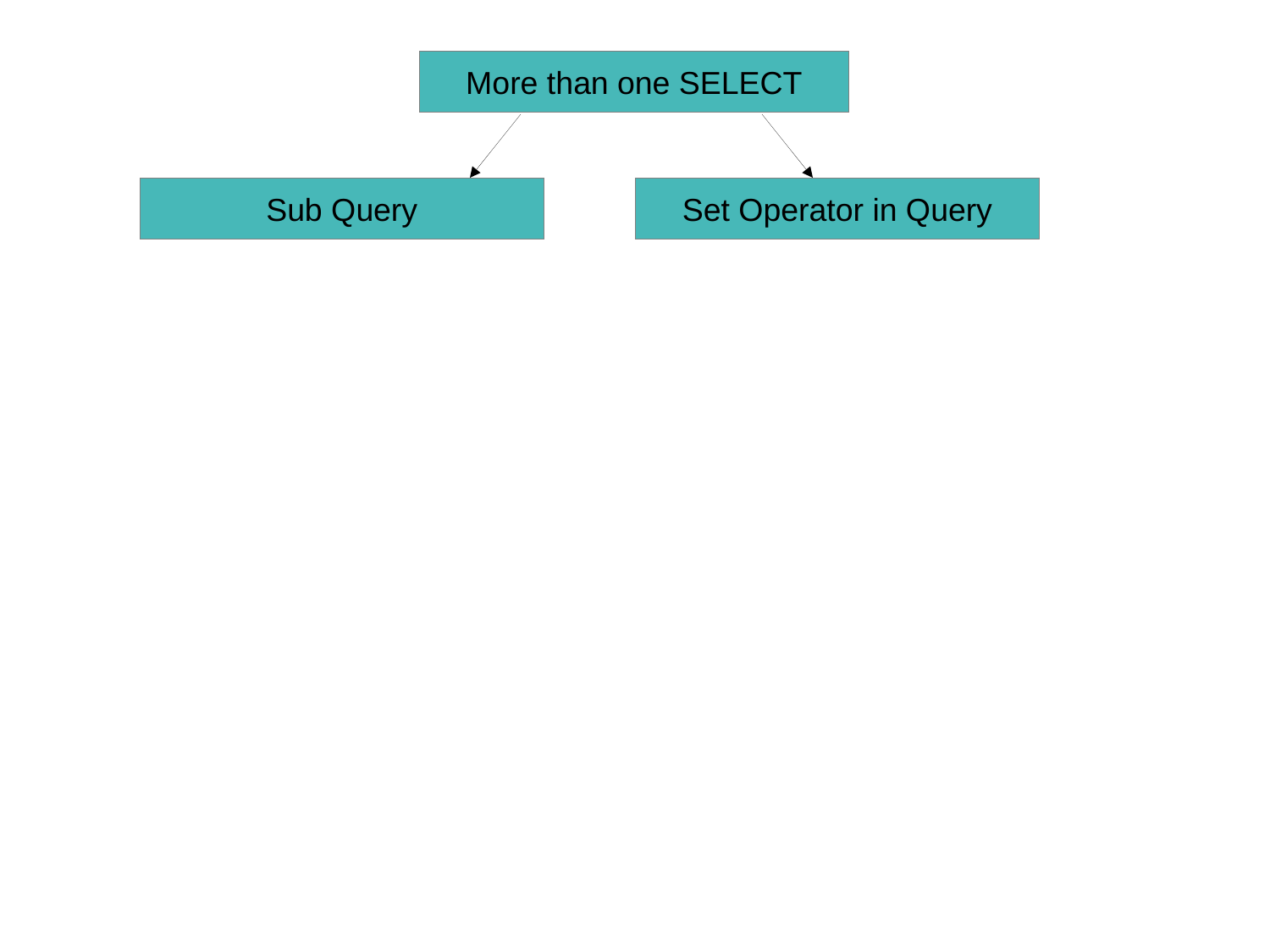

More than one SELECT

Sub Query
Set Operator in Query